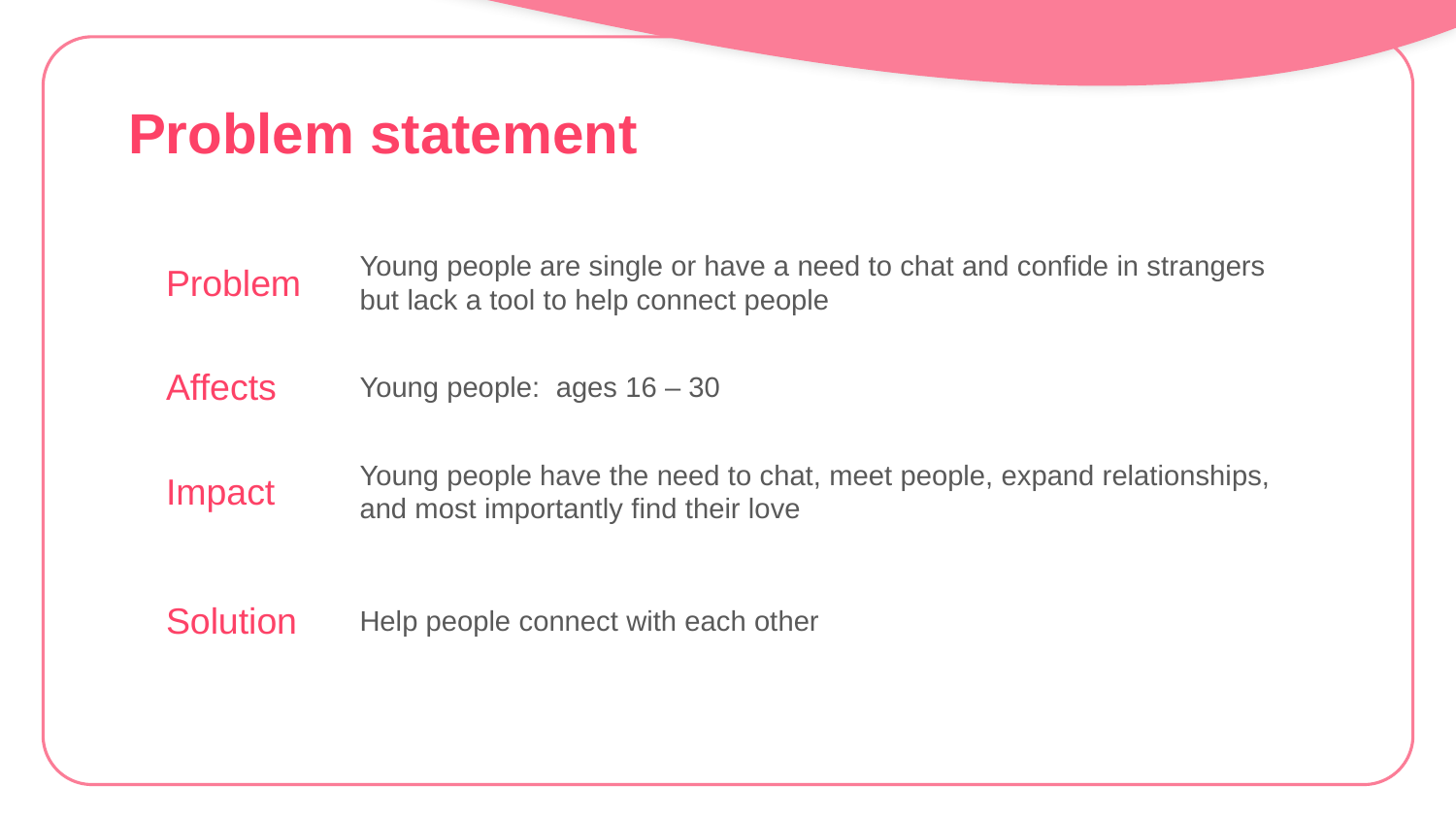

# Problem statement
Young people are single or have a need to chat and confide in strangers but lack a tool to help connect people
Problem
Young people:  ages 16 – 30
Affects
Young people have the need to chat, meet people, expand relationships, and most importantly find their love
Impact
Help people connect with each other
Solution